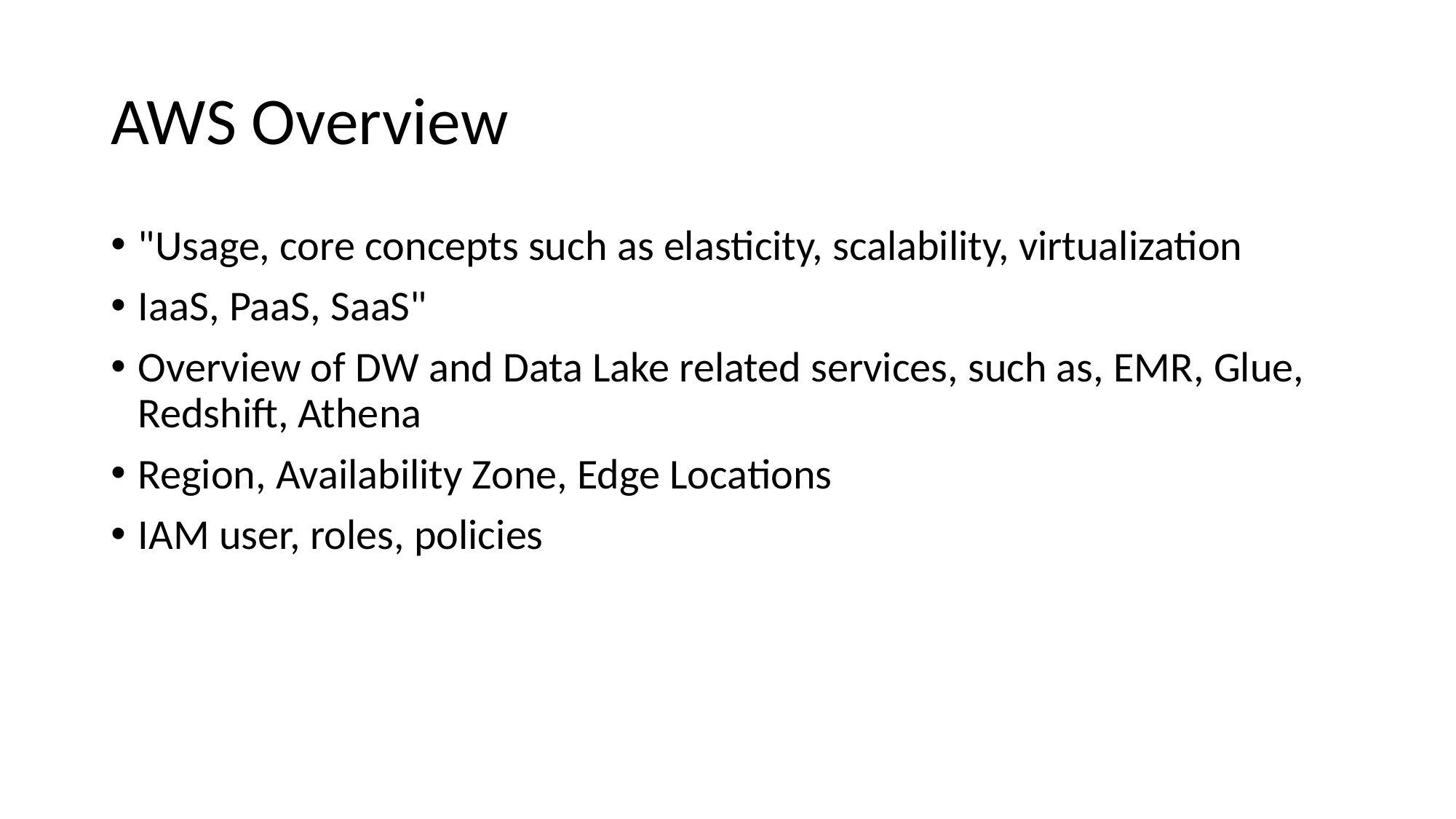

# AWS Overview
"Usage, core concepts such as elasticity, scalability, virtualization
IaaS, PaaS, SaaS"
Overview of DW and Data Lake related services, such as, EMR, Glue, Redshift, Athena
Region, Availability Zone, Edge Locations
IAM user, roles, policies